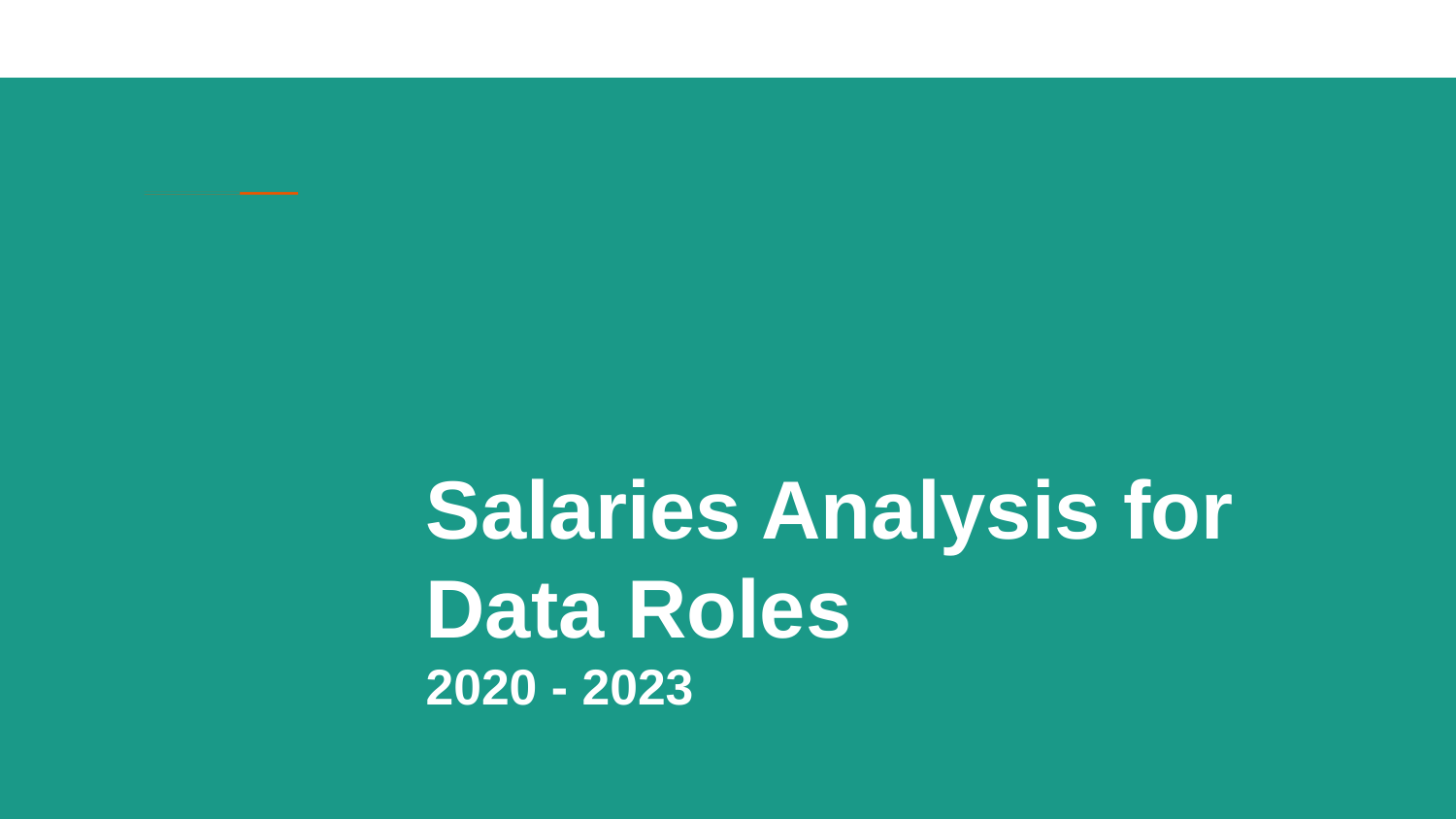

# Salaries Analysis for Data Roles
2020 - 2023